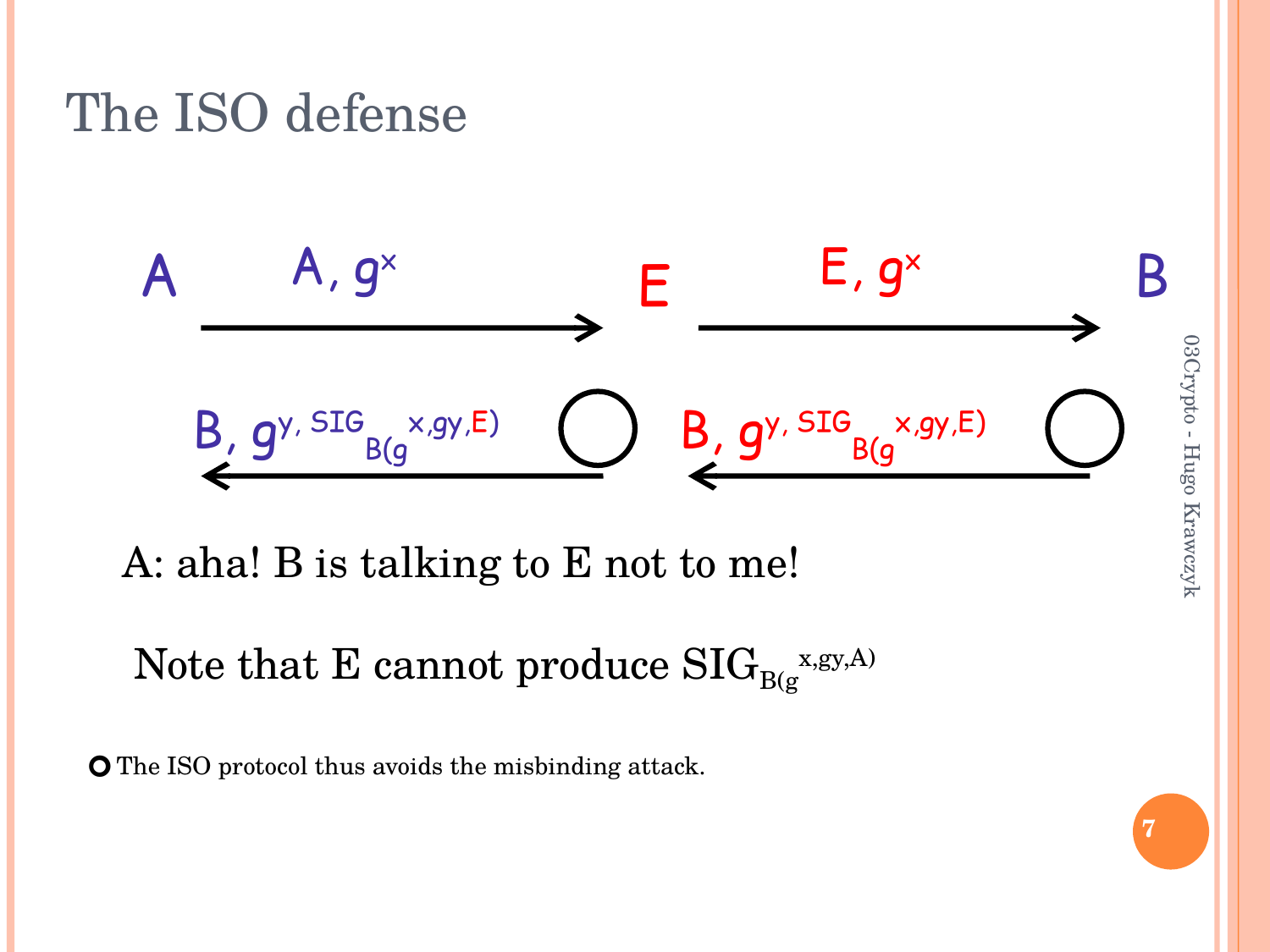

The ISO defense

   A, gx

   E, gx

A
B
E

B, gy, SIGB(gx,gy,E)

B, gy, SIGB(gx,gy,E)

03Crypto - Hugo Krawczyk
   A: aha! B is talking to E not to me!

    Note that E cannot produce SIGB(gx,gy,A)

The ISO protocol thus avoids the misbinding attack.
7